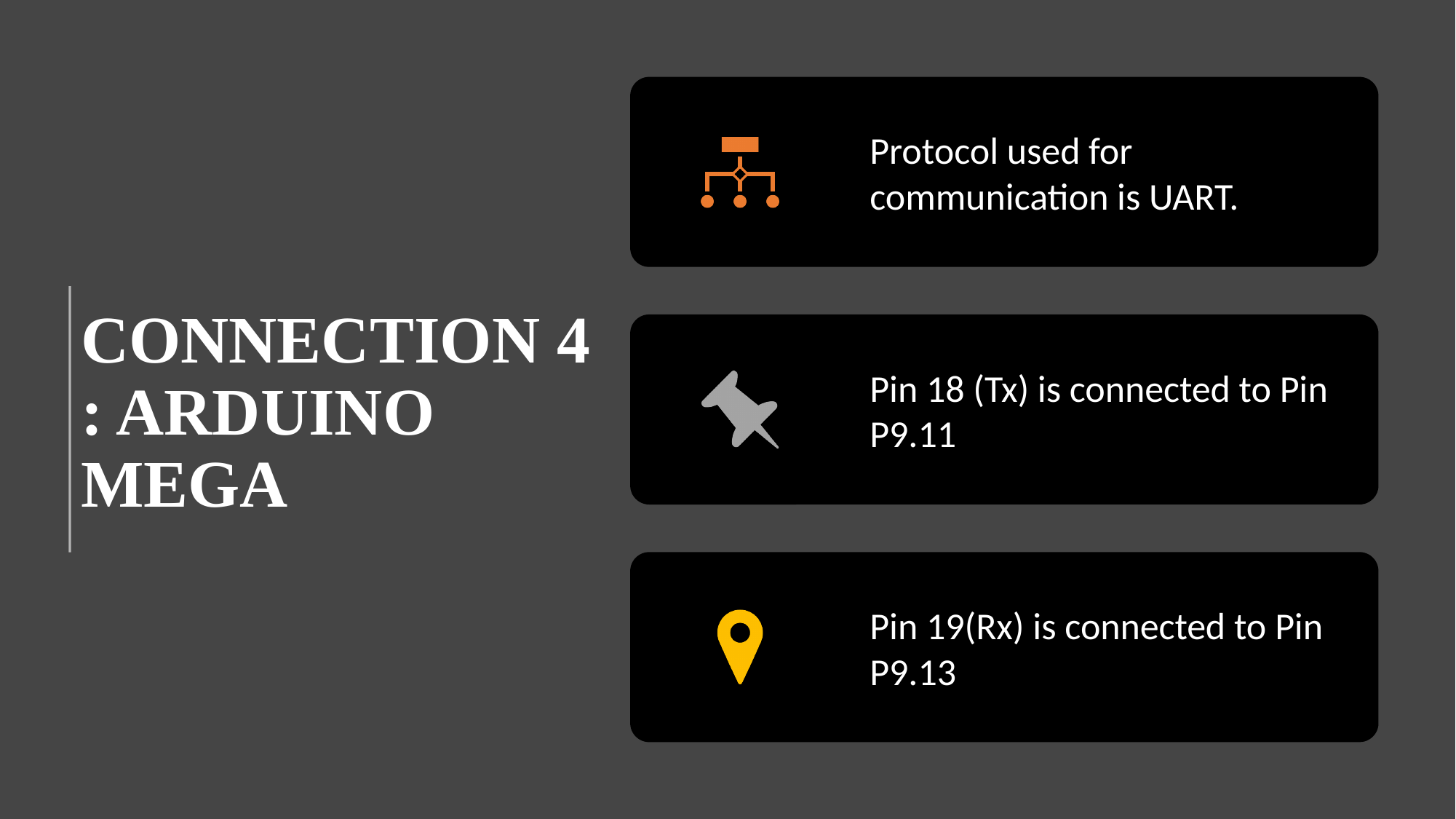

Protocol used for communication is UART.
Pin 18 (Tx) is connected to Pin P9.11
Pin 19(Rx) is connected to Pin P9.13
# CONNECTION 4 : ARDUINO MEGA